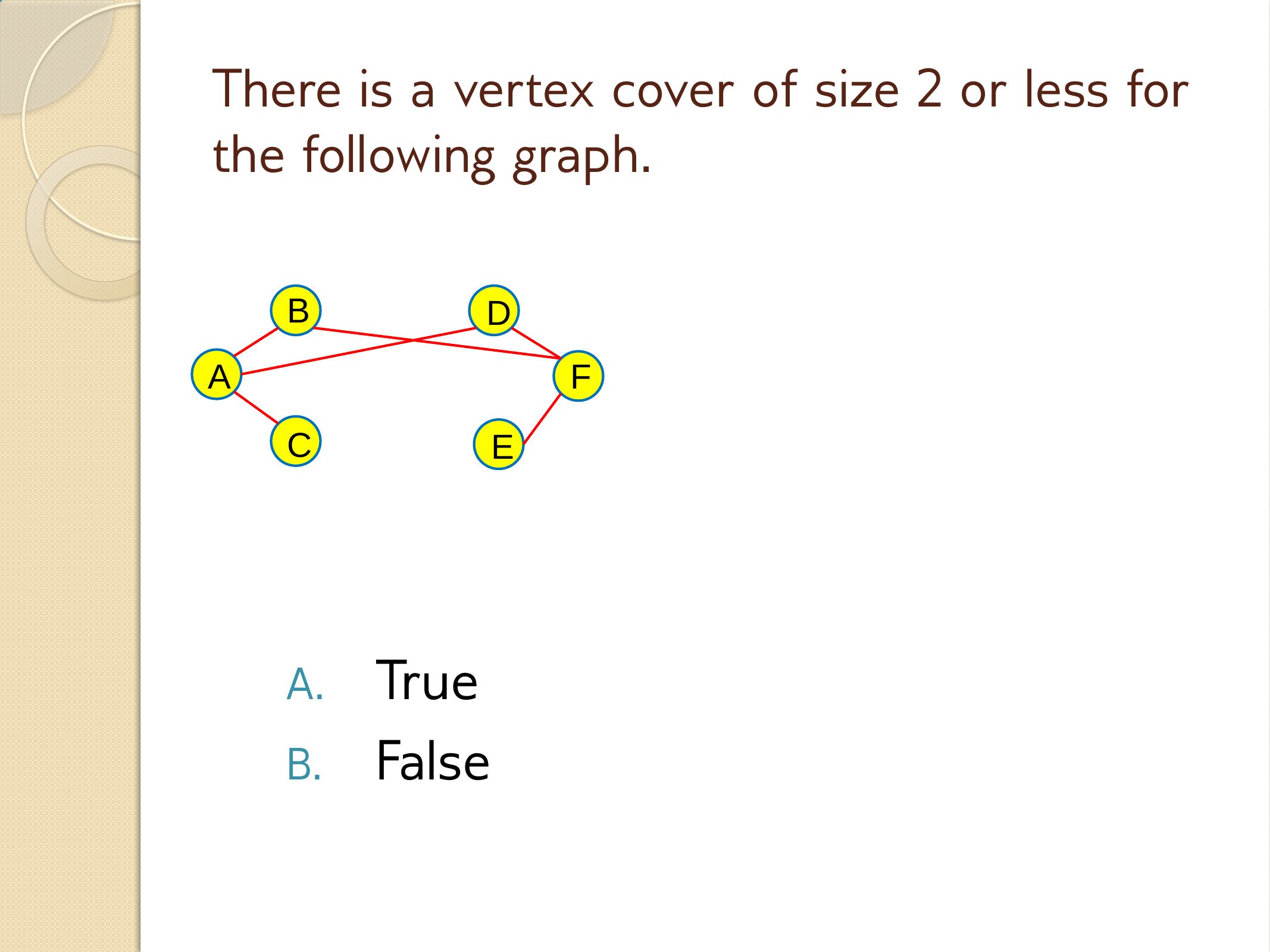

# There is a vertex cover of size 2 or less for the following graph.
B

D
A
F

C

E

True
False